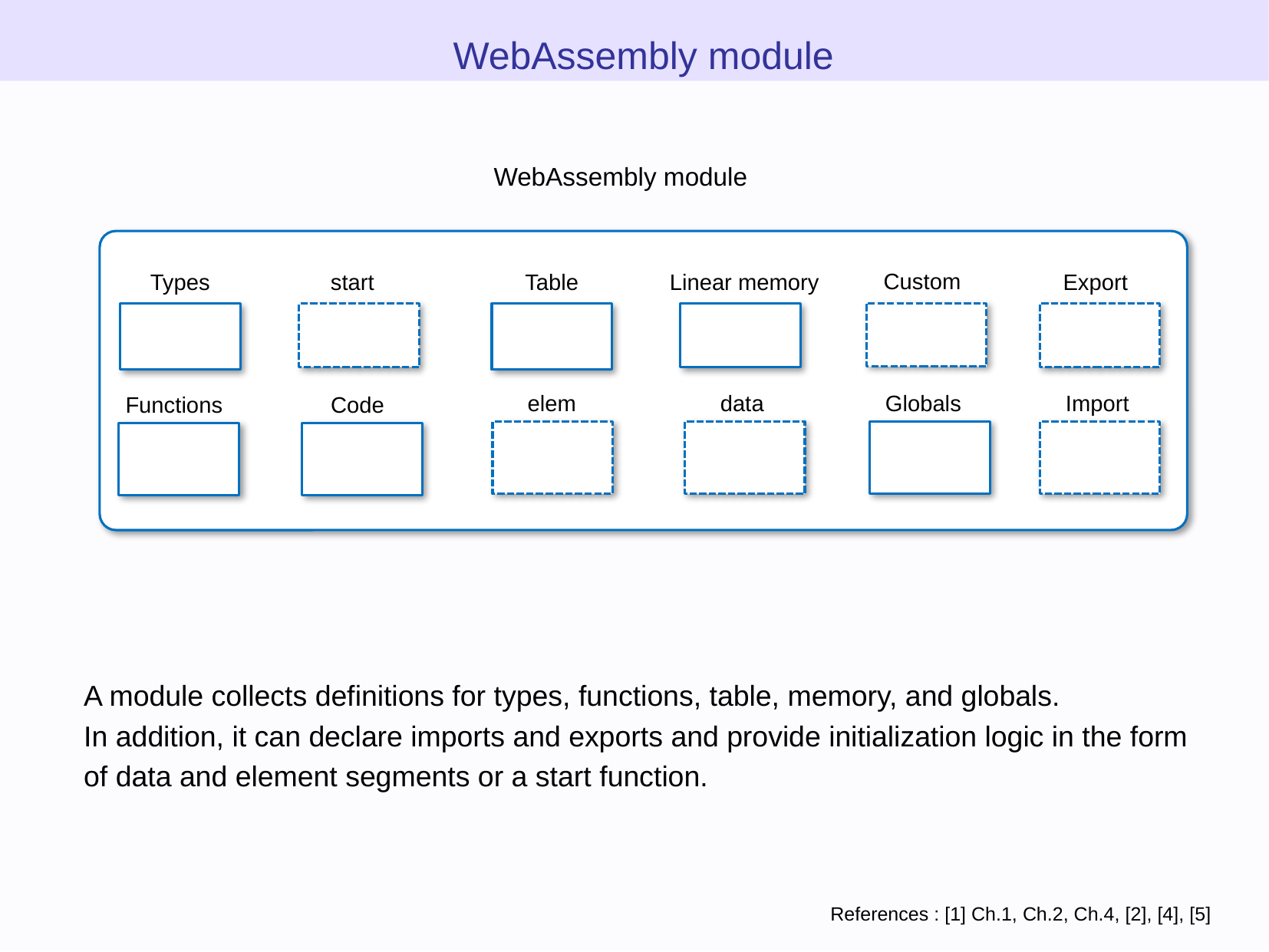

WebAssembly module
WebAssembly module

Custom
Types
start
Table
Linear memory
Export

elem
data
Globals
Import
Functions
Code

A module collects definitions for types, functions, table, memory, and globals.
In addition, it can declare imports and exports and provide initialization logic in the form of data and element segments or a start function.
References : [1] Ch.1, Ch.2, Ch.4, [2], [4], [5]